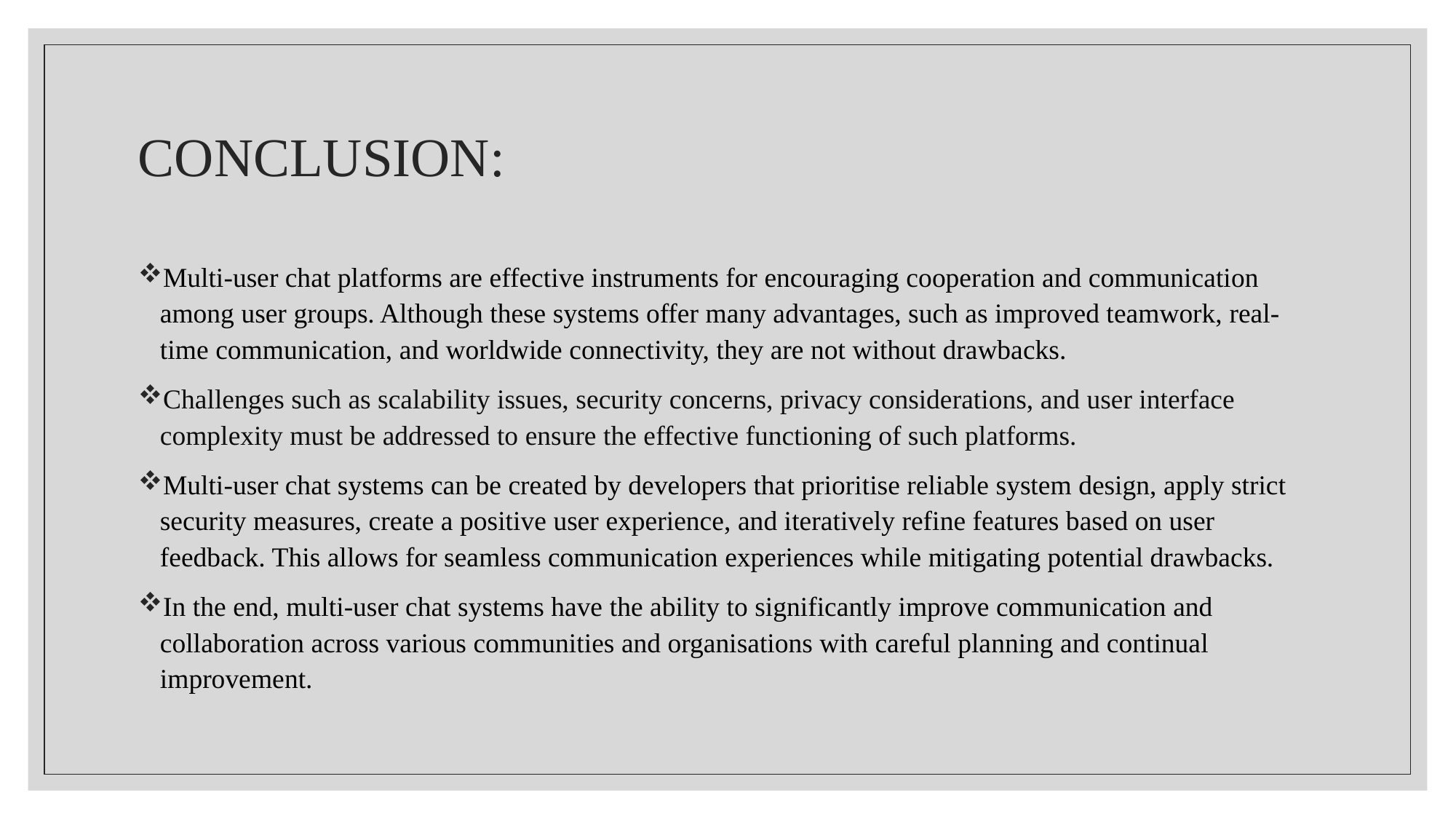

# CONCLUSION:
Multi-user chat platforms are effective instruments for encouraging cooperation and communication among user groups. Although these systems offer many advantages, such as improved teamwork, real-time communication, and worldwide connectivity, they are not without drawbacks.
Challenges such as scalability issues, security concerns, privacy considerations, and user interface complexity must be addressed to ensure the effective functioning of such platforms.
Multi-user chat systems can be created by developers that prioritise reliable system design, apply strict security measures, create a positive user experience, and iteratively refine features based on user feedback. This allows for seamless communication experiences while mitigating potential drawbacks.
In the end, multi-user chat systems have the ability to significantly improve communication and collaboration across various communities and organisations with careful planning and continual improvement.